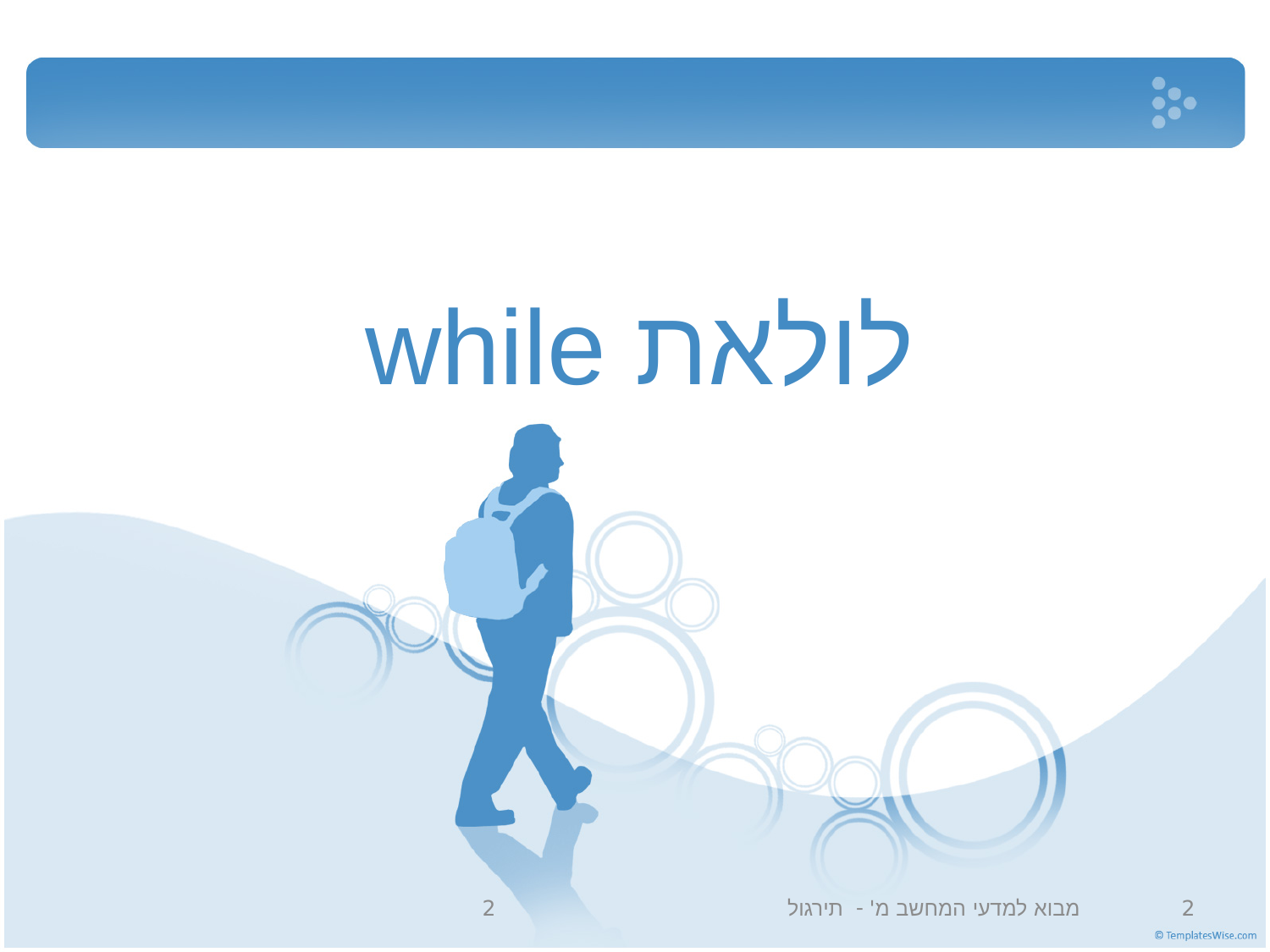

# לולאת while
מבוא למדעי המחשב מ' - תירגול 2
2